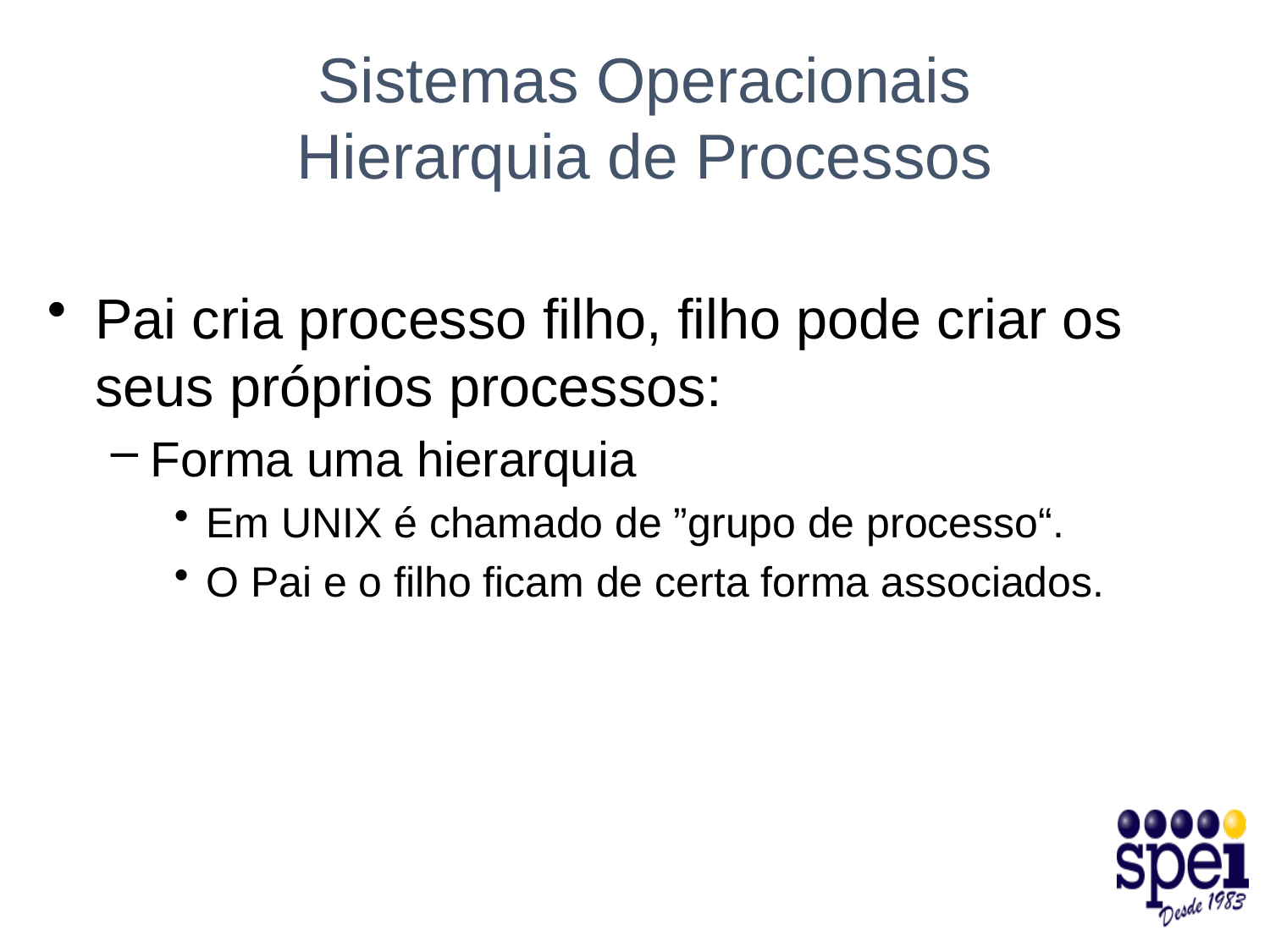

Sistemas Operacionais
Hierarquia de Processos
Pai cria processo filho, filho pode criar os seus próprios processos:
Forma uma hierarquia
Em UNIX é chamado de ”grupo de processo“.
O Pai e o filho ficam de certa forma associados.